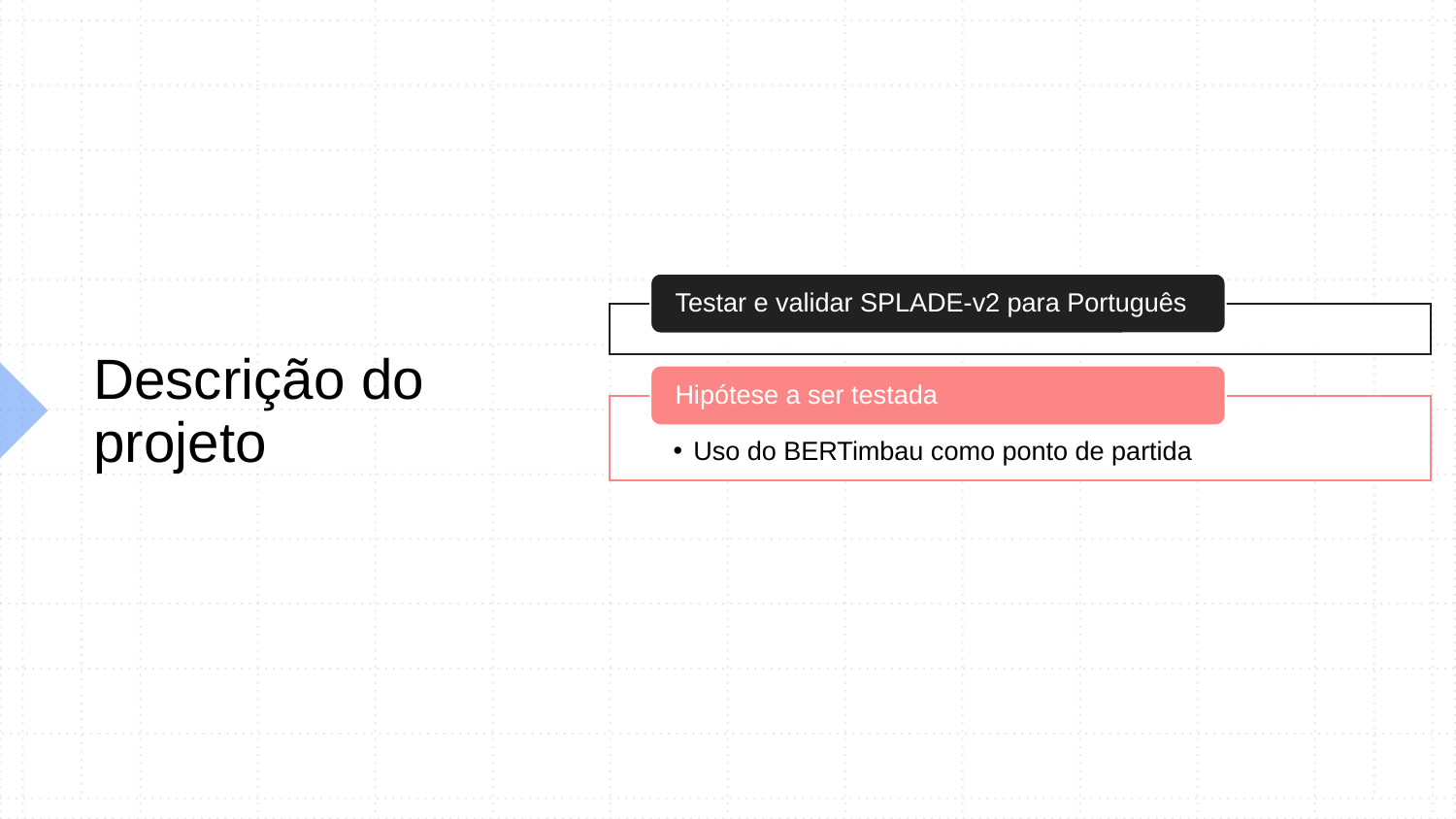

# Descrição do projeto

Testar e validar SPLADE-v2 para Português

Hipótese a ser testada

Uso do BERTimbau como ponto de partida